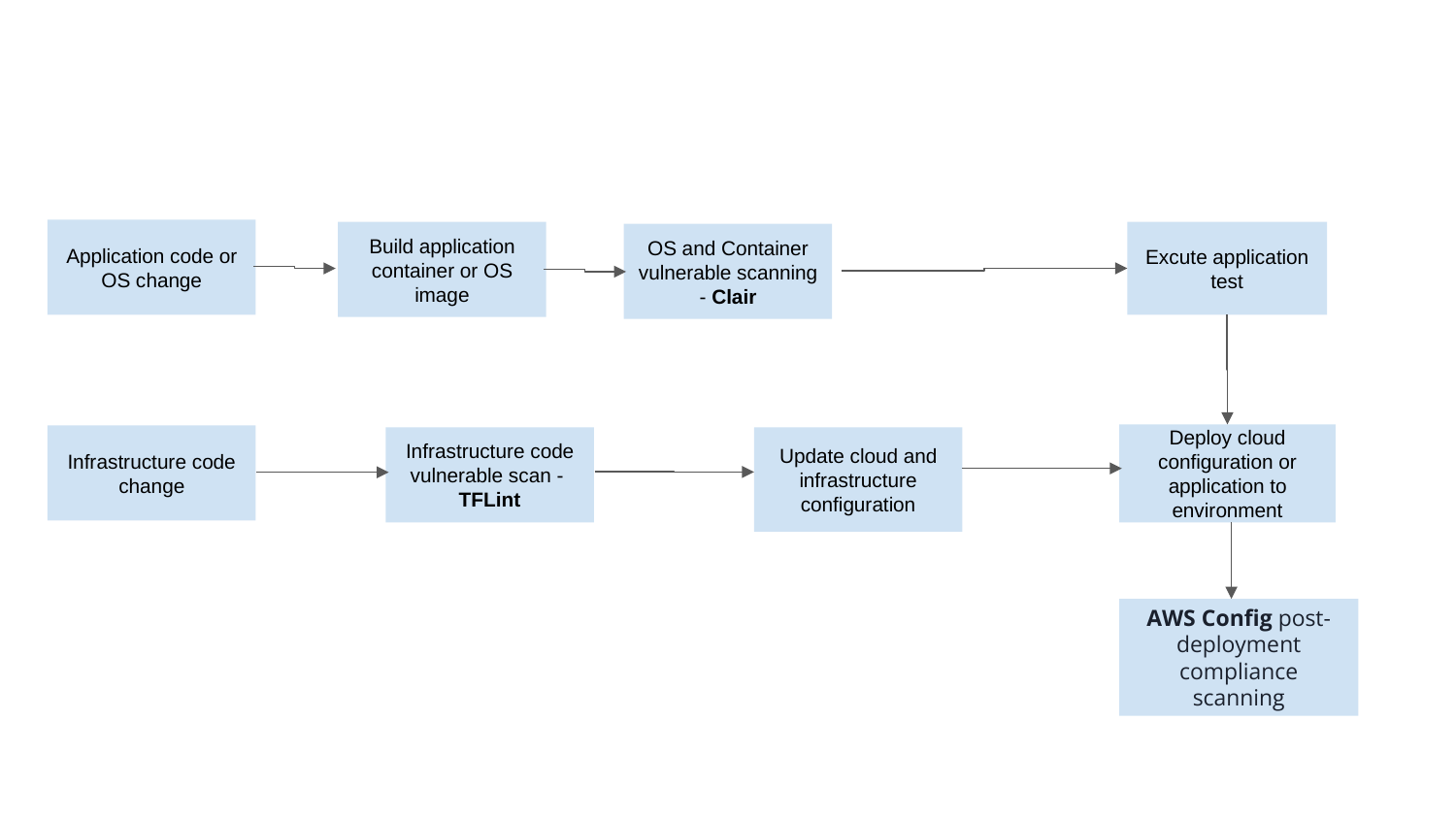

Application code or OS change
Build application container or OS image
Excute application test
OS and Container vulnerable scanning - Clair
Deploy cloud configuration or application to environment
Infrastructure code change
Infrastructure code vulnerable scan -  TFLint
Update cloud and infrastructure configuration
AWS Config post-deployment compliance scanning